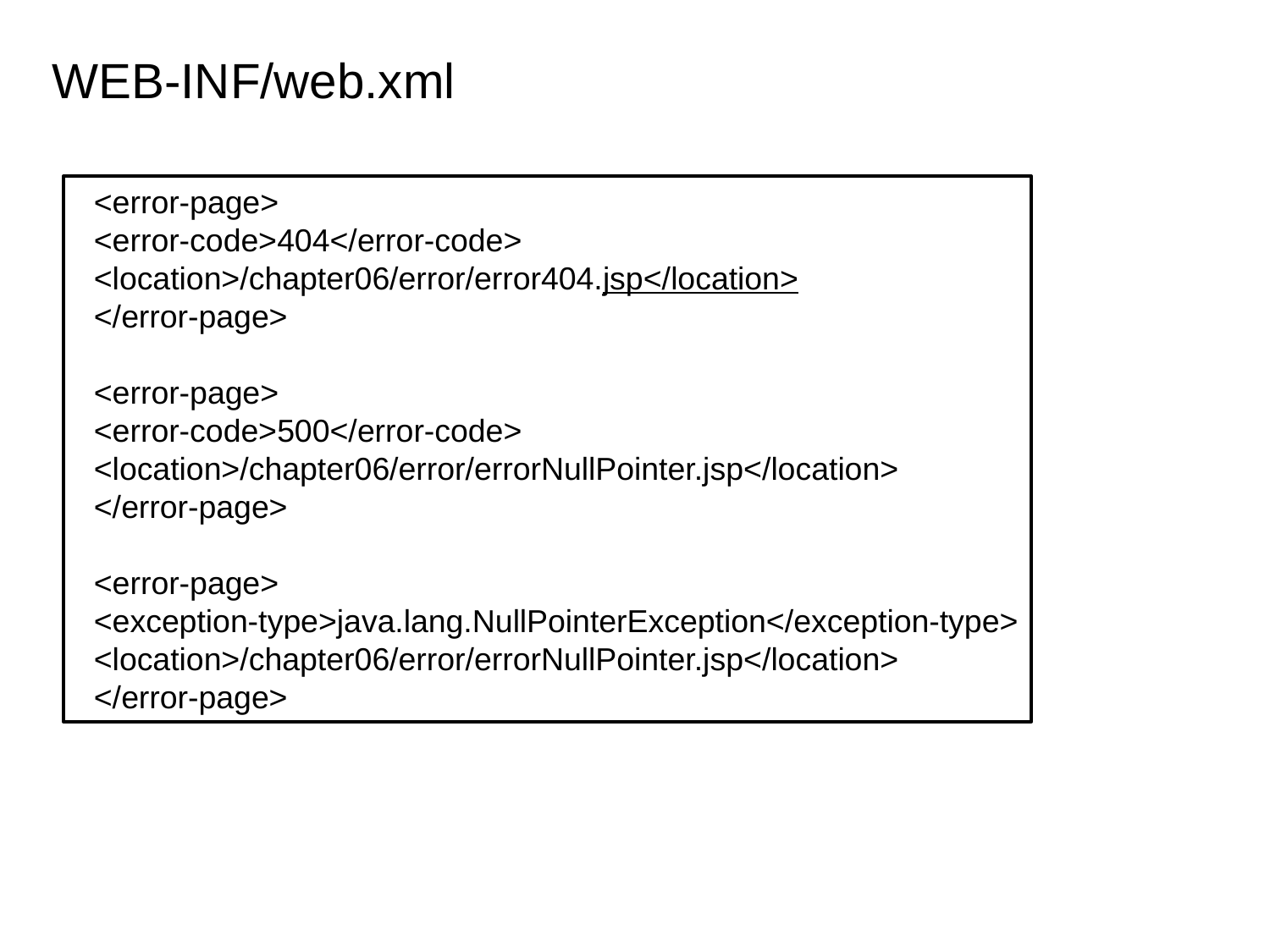

# WEB-INF/web.xml
  <error-page>
  <error-code>404</error-code>
  <location>/chapter06/error/error404.jsp</location>
  </error-page>

  <error-page>
  <error-code>500</error-code>
  <location>/chapter06/error/errorNullPointer.jsp</location>
  </error-page>

  <error-page>
  <exception-type>java.lang.NullPointerException</exception-type>
  <location>/chapter06/error/errorNullPointer.jsp</location>
  </error-page>